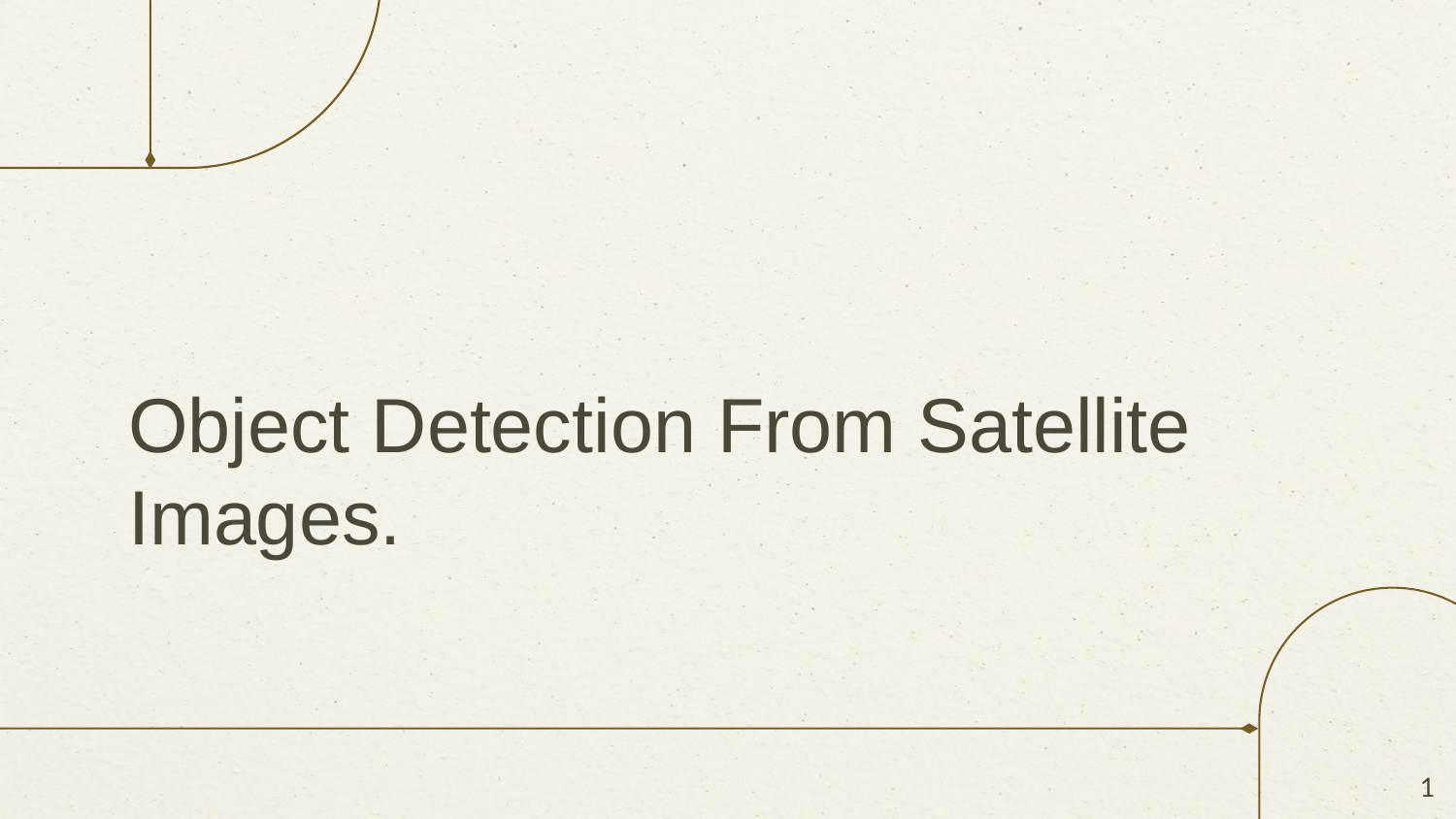

# Object Detection From Satellite Images.
1